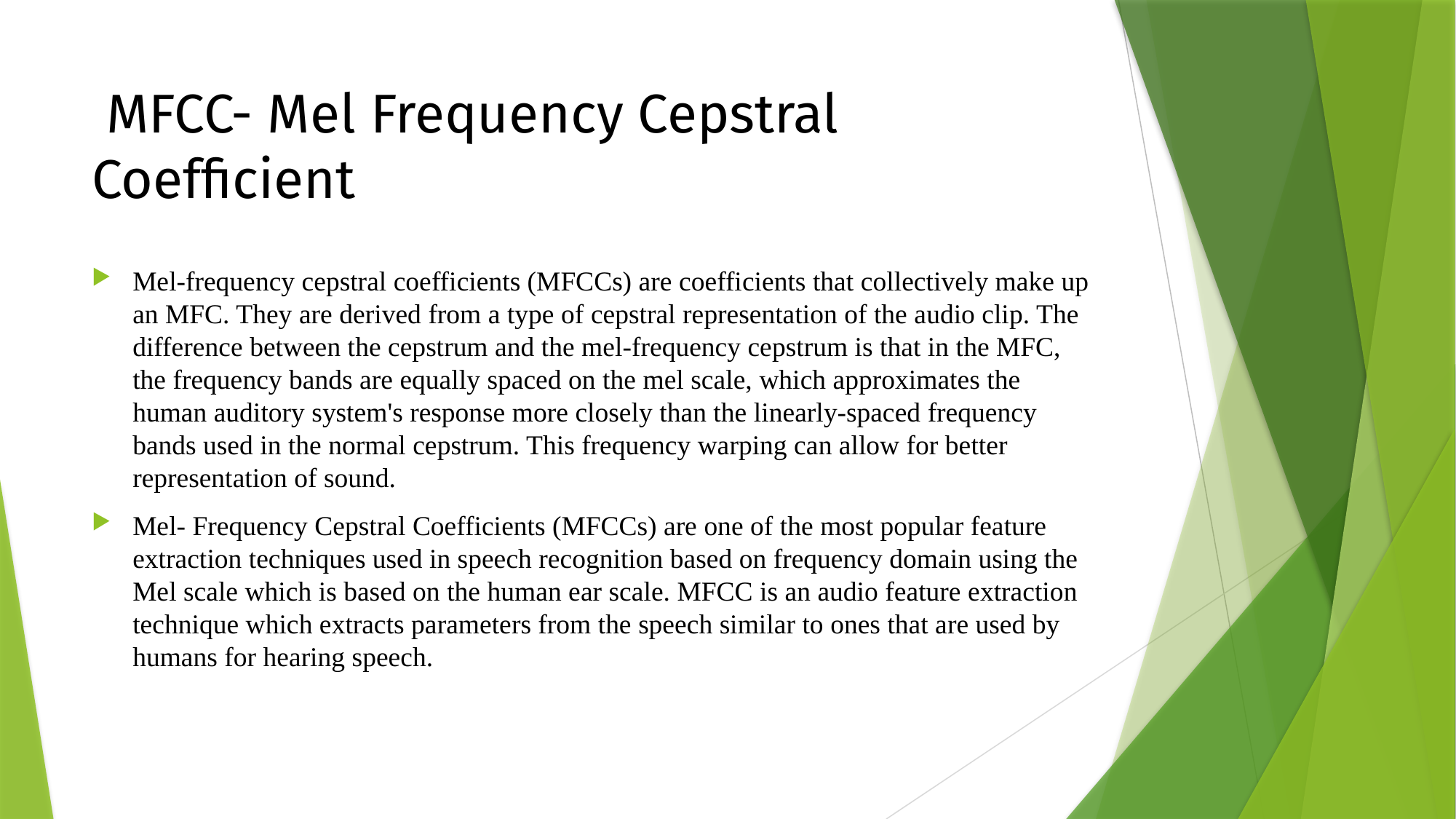

# MFCC- Mel Frequency Cepstral Coefficient
Mel-frequency cepstral coefficients (MFCCs) are coefficients that collectively make up an MFC. They are derived from a type of cepstral representation of the audio clip. The difference between the cepstrum and the mel-frequency cepstrum is that in the MFC, the frequency bands are equally spaced on the mel scale, which approximates the human auditory system's response more closely than the linearly-spaced frequency bands used in the normal cepstrum. This frequency warping can allow for better representation of sound.
Mel- Frequency Cepstral Coefficients (MFCCs) are one of the most popular feature extraction techniques used in speech recognition based on frequency domain using the Mel scale which is based on the human ear scale. MFCC is an audio feature extraction technique which extracts parameters from the speech similar to ones that are used by humans for hearing speech.